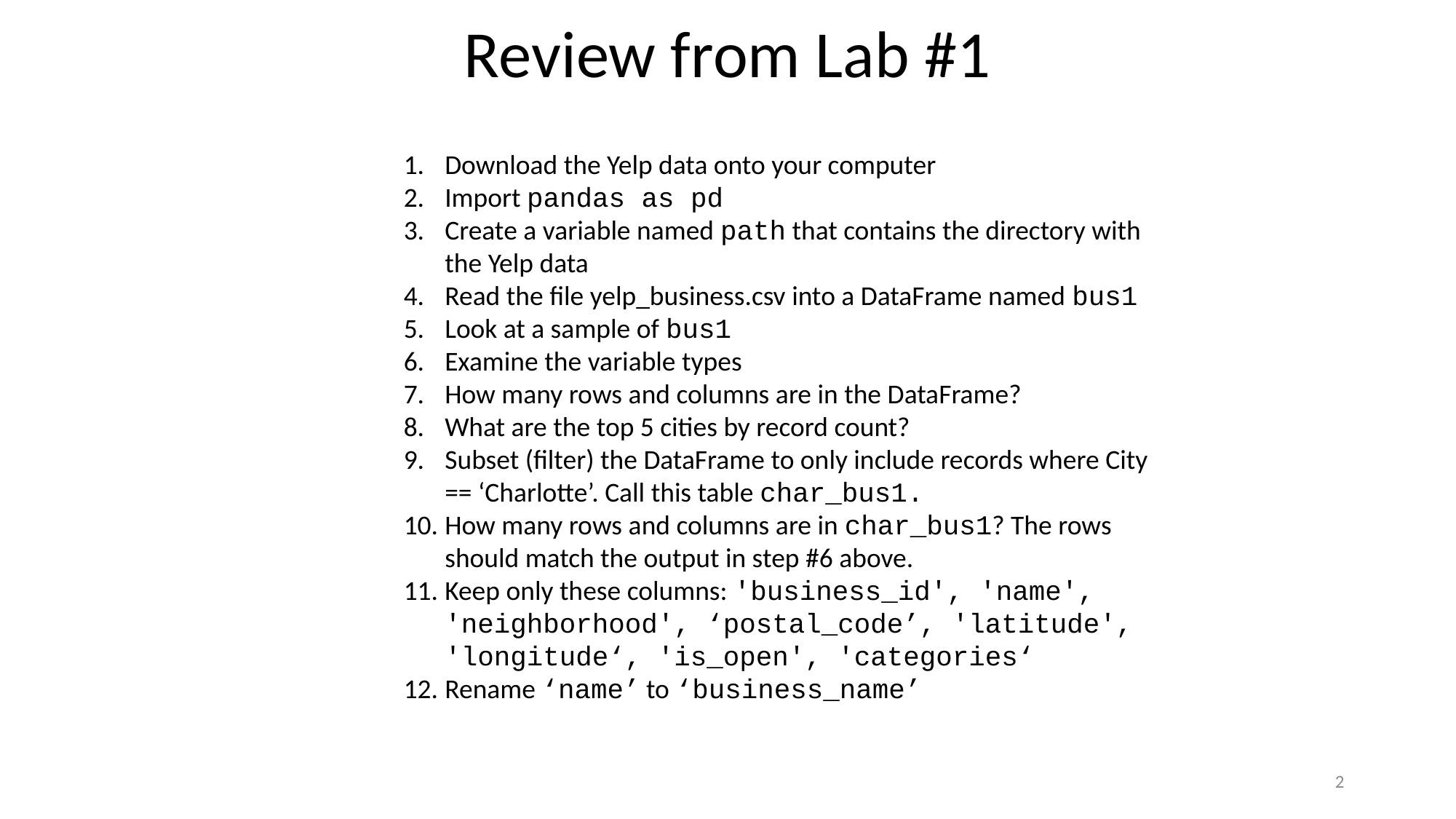

# Review from Lab #1
Download the Yelp data onto your computer
Import pandas as pd
Create a variable named path that contains the directory with the Yelp data
Read the file yelp_business.csv into a DataFrame named bus1
Look at a sample of bus1
Examine the variable types
How many rows and columns are in the DataFrame?
What are the top 5 cities by record count?
Subset (filter) the DataFrame to only include records where City == ‘Charlotte’. Call this table char_bus1.
How many rows and columns are in char_bus1? The rows should match the output in step #6 above.
Keep only these columns: 'business_id', 'name', 'neighborhood', ‘postal_code’, 'latitude', 'longitude‘, 'is_open', 'categories‘
Rename ‘name’ to ‘business_name’
2